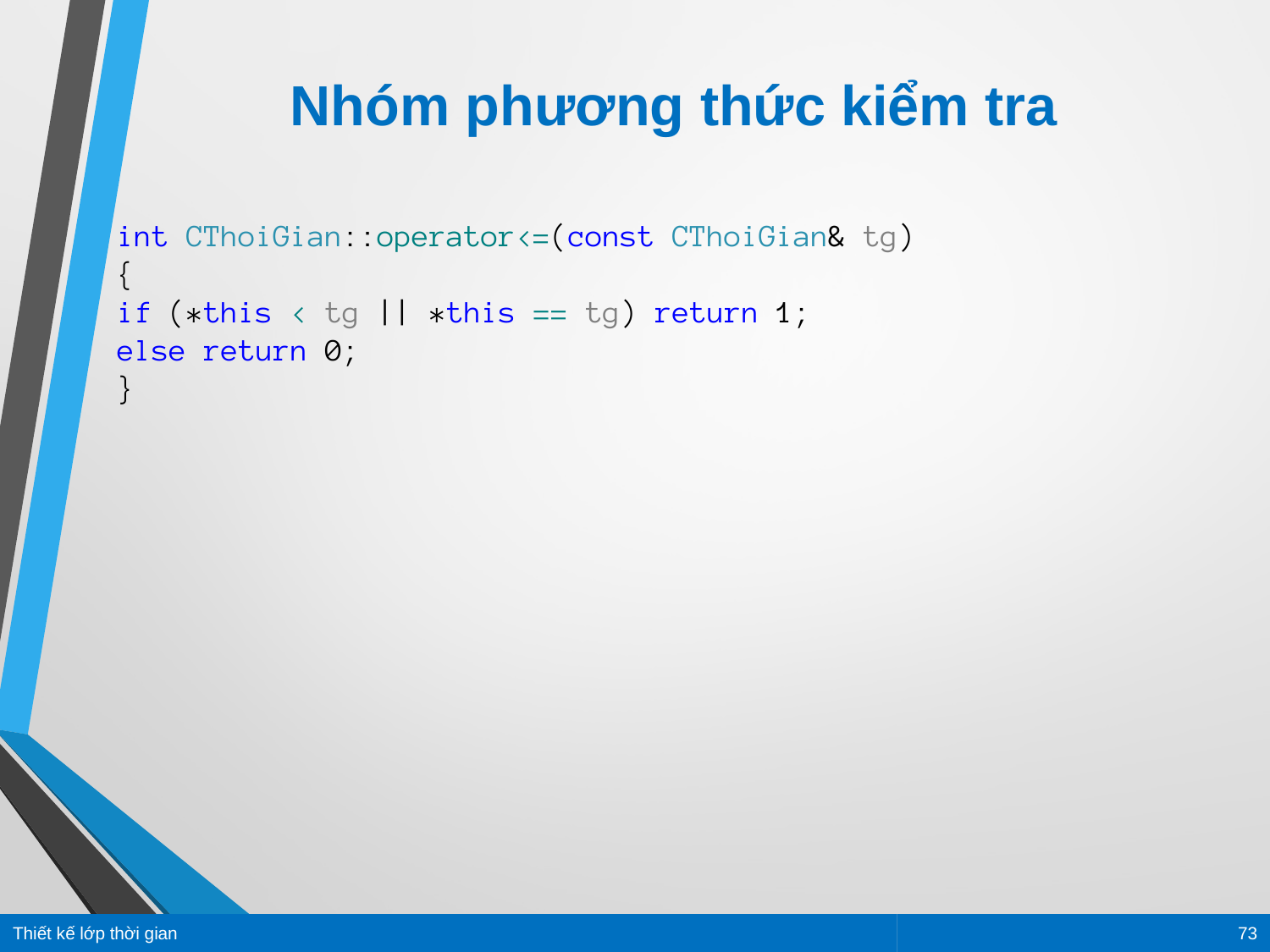

Nhóm phương thức kiểm tra
int CThoiGian::operator<=(const CThoiGian& tg)
{
if (*this < tg || *this == tg) return 1;
else return 0;
}
Thiết kế lớp thời gian
73